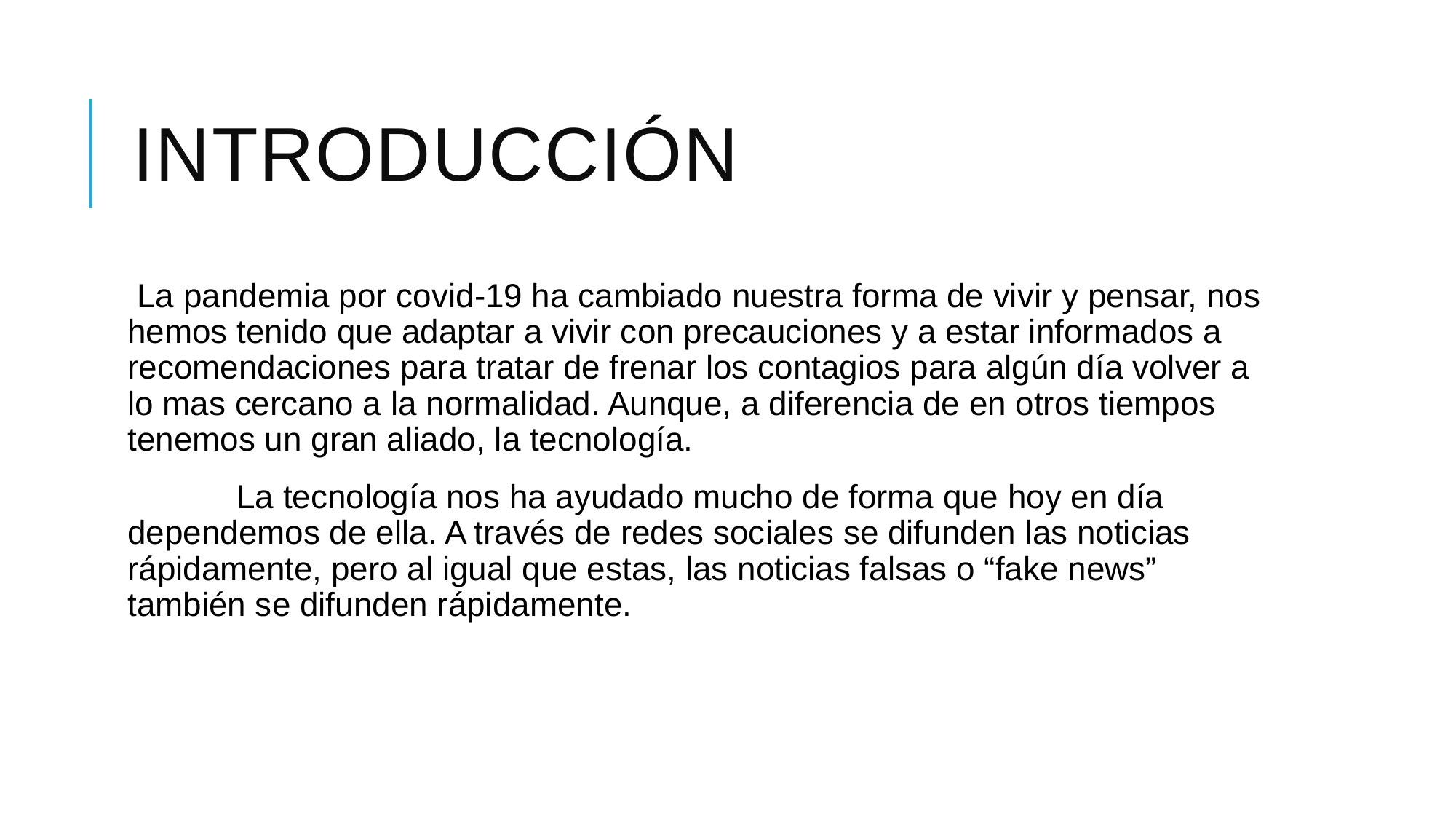

# Introducción
 La pandemia por covid-19 ha cambiado nuestra forma de vivir y pensar, nos hemos tenido que adaptar a vivir con precauciones y a estar informados a recomendaciones para tratar de frenar los contagios para algún día volver a lo mas cercano a la normalidad. Aunque, a diferencia de en otros tiempos tenemos un gran aliado, la tecnología.
	La tecnología nos ha ayudado mucho de forma que hoy en día dependemos de ella. A través de redes sociales se difunden las noticias rápidamente, pero al igual que estas, las noticias falsas o “fake news” también se difunden rápidamente.